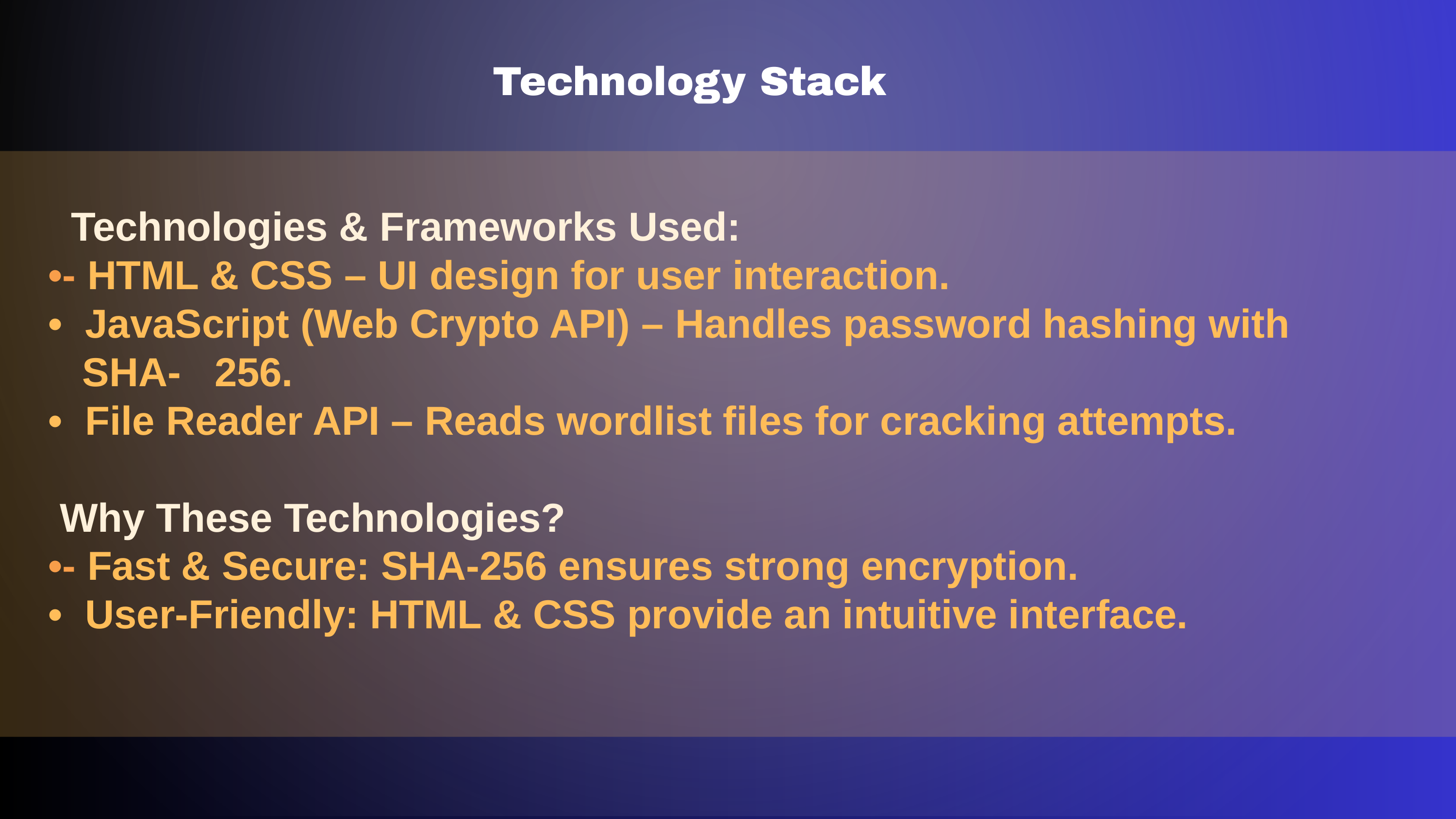

Technology Stack

  Technologies & Frameworks Used:
•- HTML & CSS – UI design for user interaction.
•  JavaScript (Web Crypto API) – Handles password hashing with
   SHA-   256.
•  File Reader API – Reads wordlist files for cracking attempts.

 Why These Technologies?
•- Fast & Secure: SHA-256 ensures strong encryption.
•  User-Friendly: HTML & CSS provide an intuitive interface.